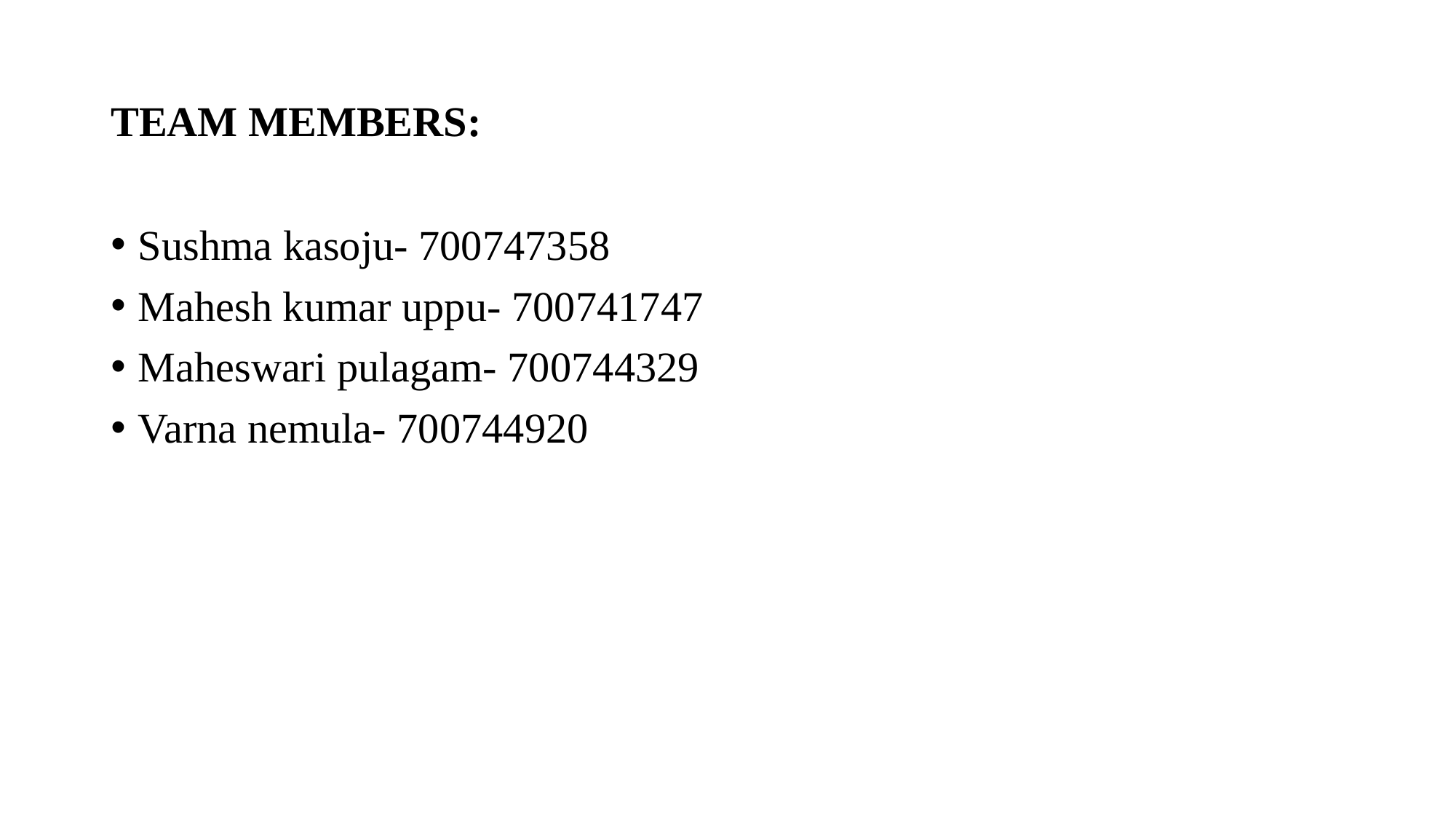

# TEAM MEMBERS:
Sushma kasoju- 700747358
Mahesh kumar uppu- 700741747
Maheswari pulagam- 700744329
Varna nemula- 700744920